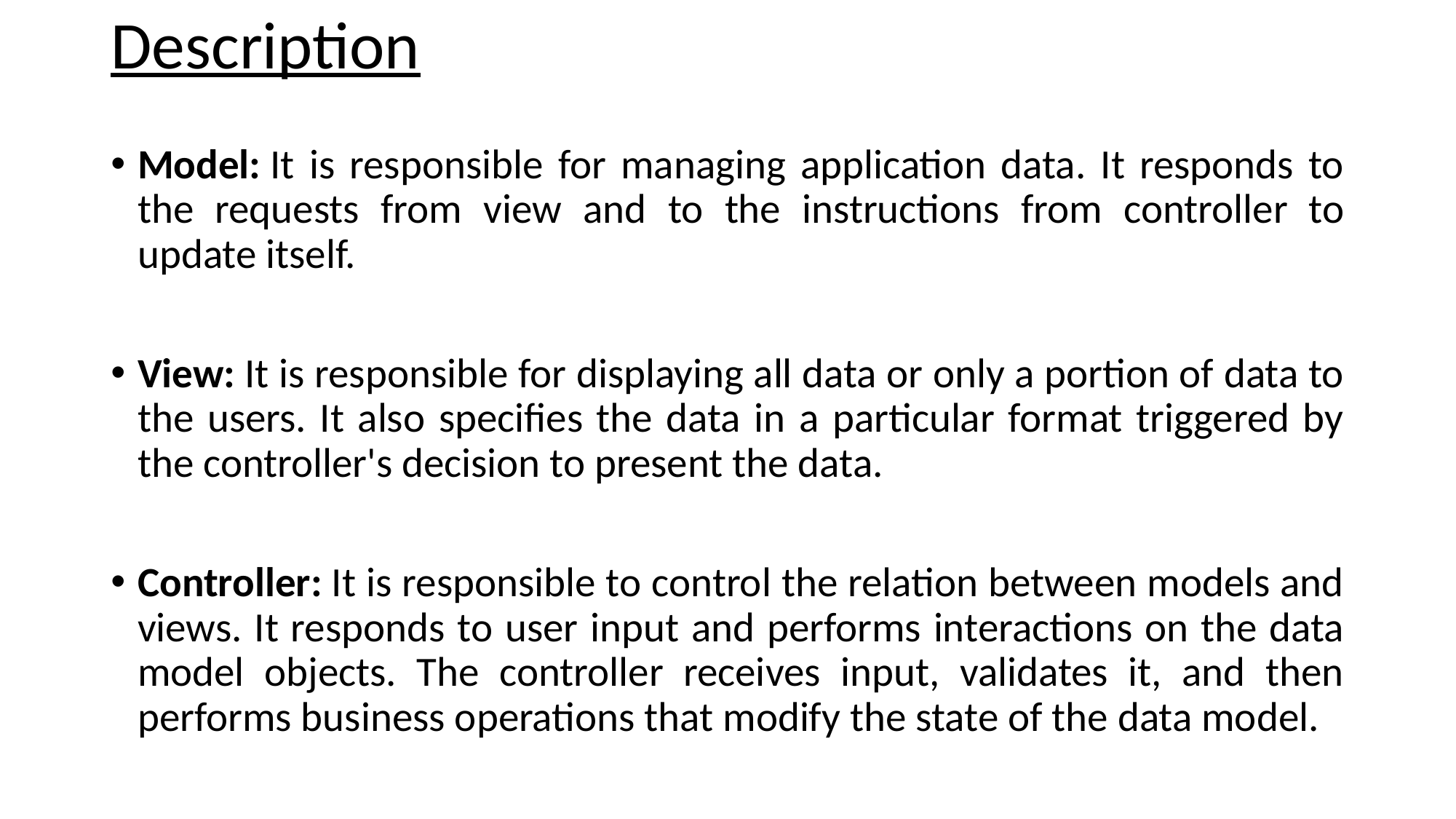

# Description
Model: It is responsible for managing application data. It responds to the requests from view and to the instructions from controller to update itself.

View: It is responsible for displaying all data or only a portion of data to the users. It also specifies the data in a particular format triggered by the controller's decision to present the data.

Controller: It is responsible to control the relation between models and views. It responds to user input and performs interactions on the data model objects. The controller receives input, validates it, and then performs business operations that modify the state of the data model.